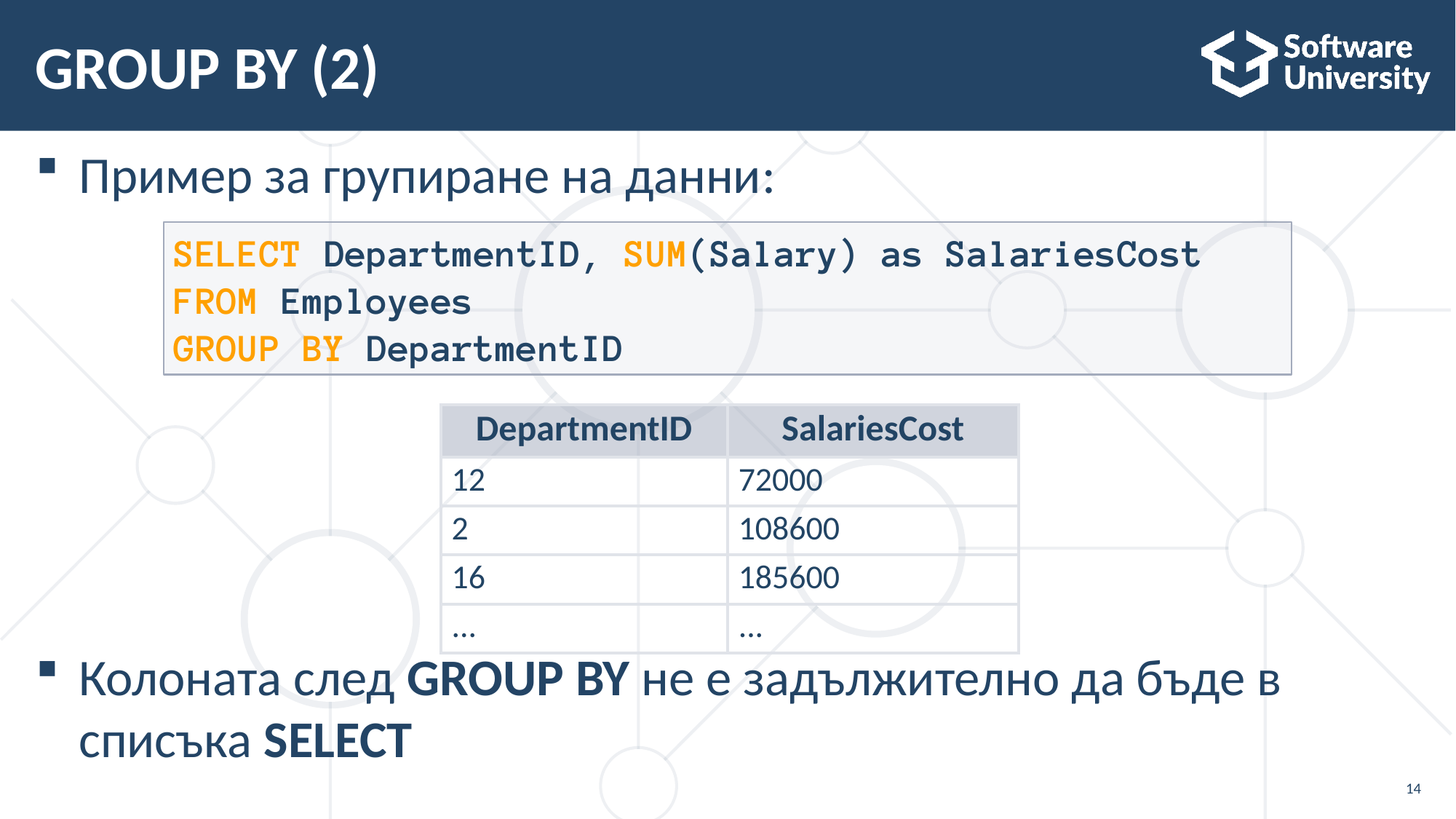

# GROUP BY (2)
Пример за групиране на данни:

Колоната след GROUP BY не е задължително да бъде в списъка SELECT
SELECT DepartmentID, SUM(Salary) as SalariesCost
FROM Employees
GROUP BY DepartmentID
| DepartmentID | SalariesCost |
| --- | --- |
| 12 | 72000 |
| 2 | 108600 |
| 16 | 185600 |
| ... | ... |
14